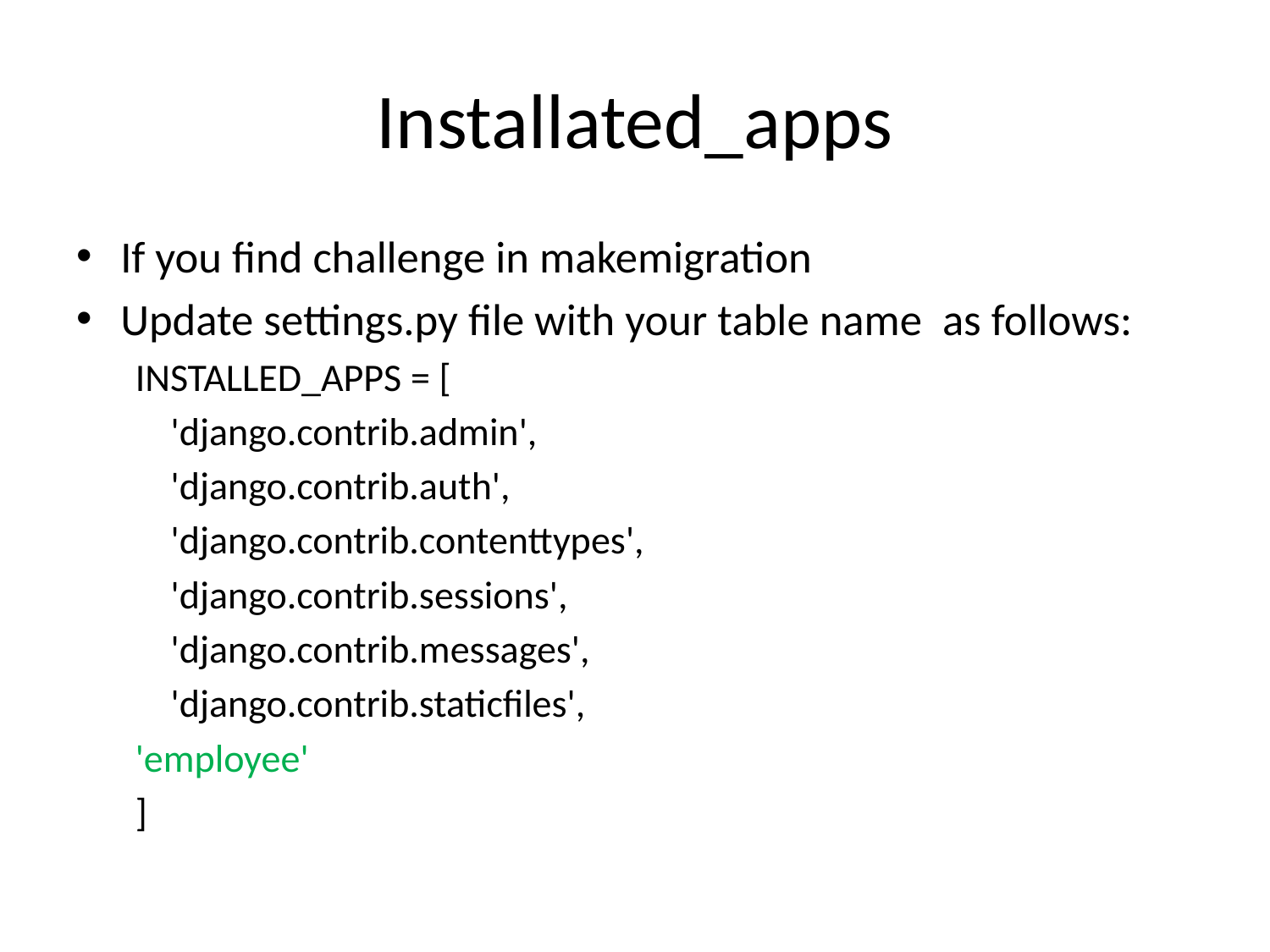

# Installated_apps
If you find challenge in makemigration
Update settings.py file with your table name  as follows:
INSTALLED_APPS = [
    'django.contrib.admin',
    'django.contrib.auth',
    'django.contrib.contenttypes',
    'django.contrib.sessions',
    'django.contrib.messages',
    'django.contrib.staticfiles',
'employee'
]